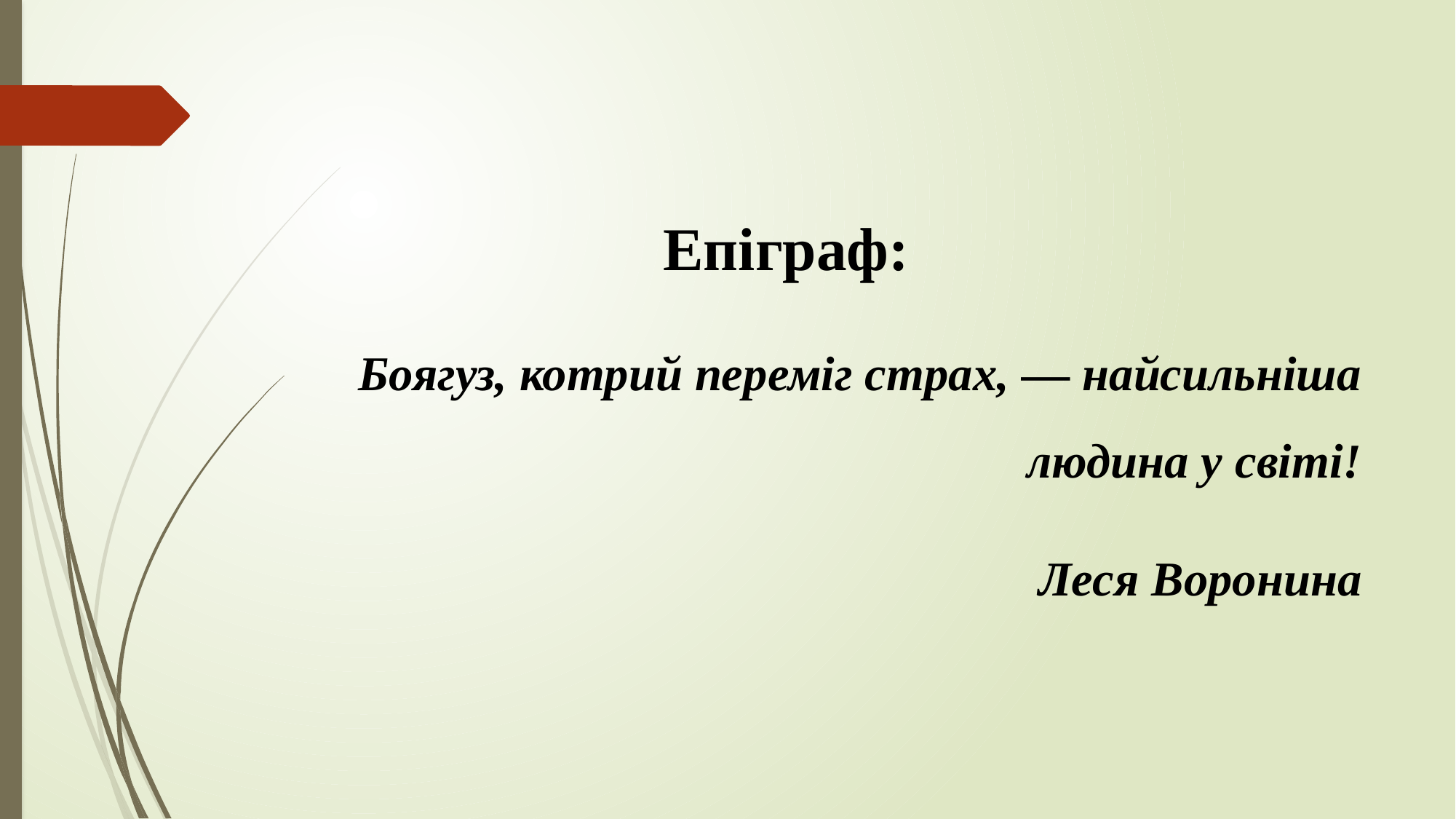

Епіграф:
Боягуз, котрий переміг страх, — найсильніша людина у світі!
Леся Воронина